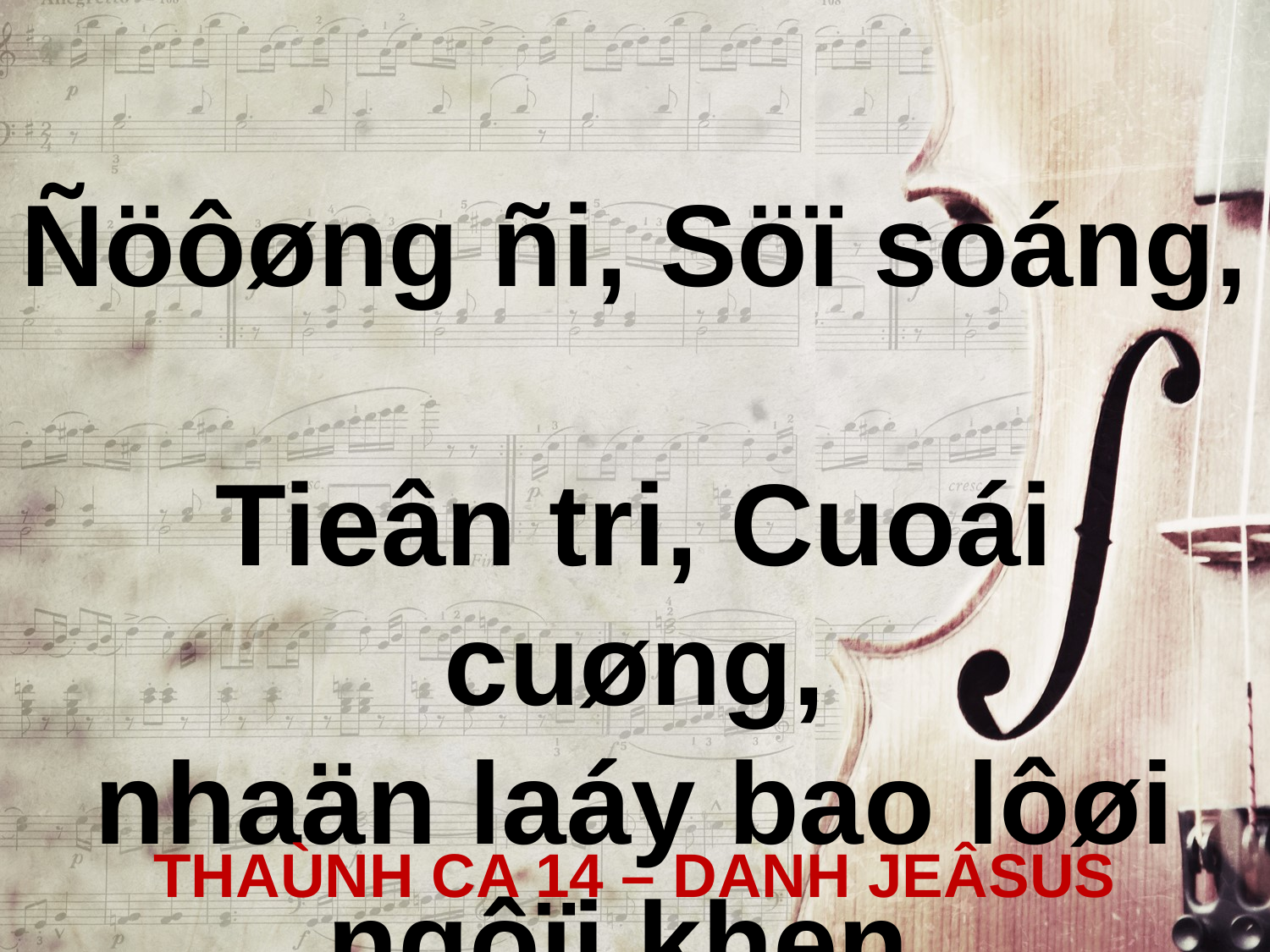

Ñöôøng ñi, Söï soáng,
Tieân tri, Cuoái cuøng,
 nhaän laáy bao lôøi
ngôïi khen.
THAÙNH CA 14 – DANH JEÂSUS